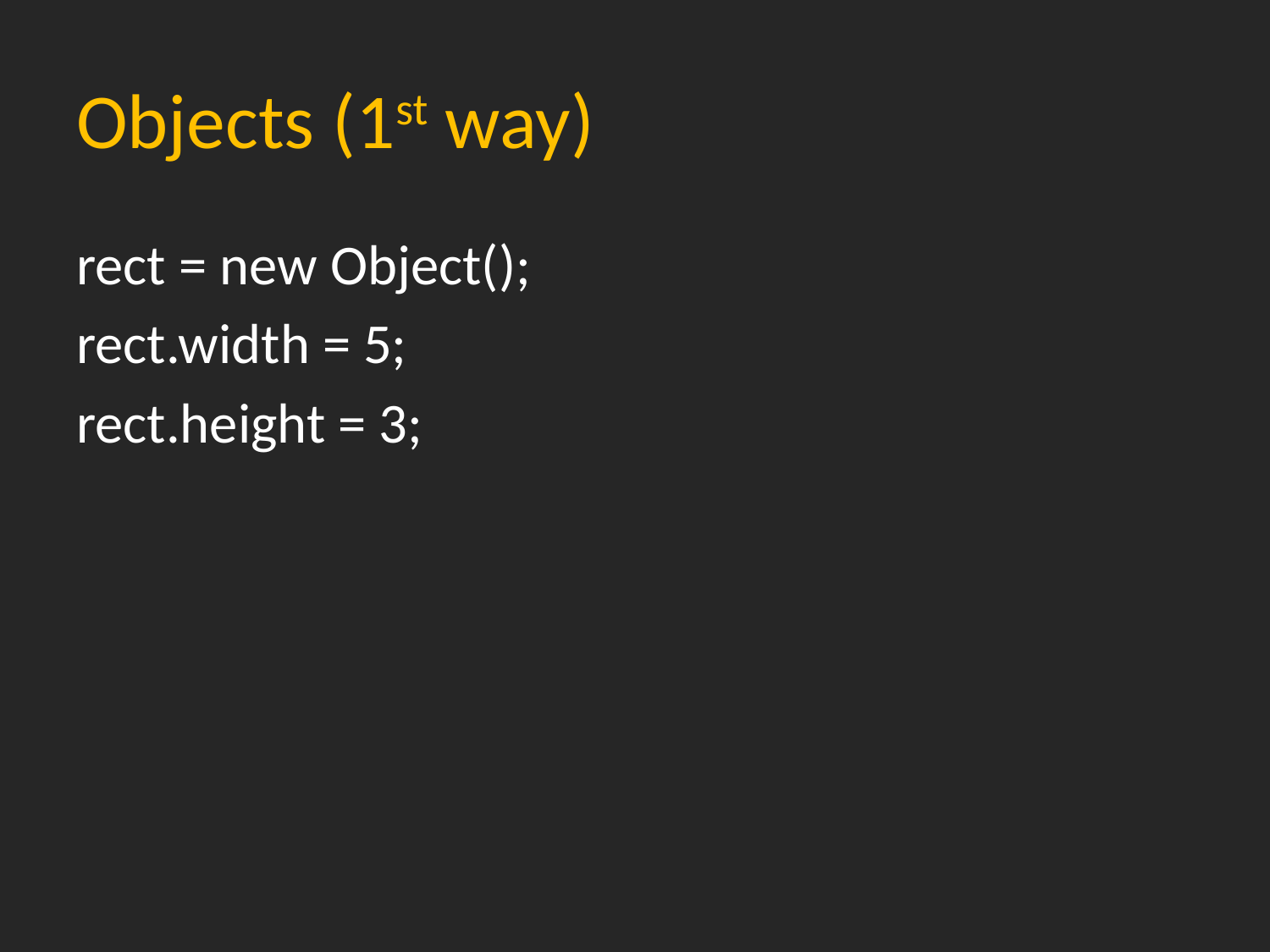

# Objects (1st way)
rect = new Object();
rect.width = 5;
rect.height = 3;